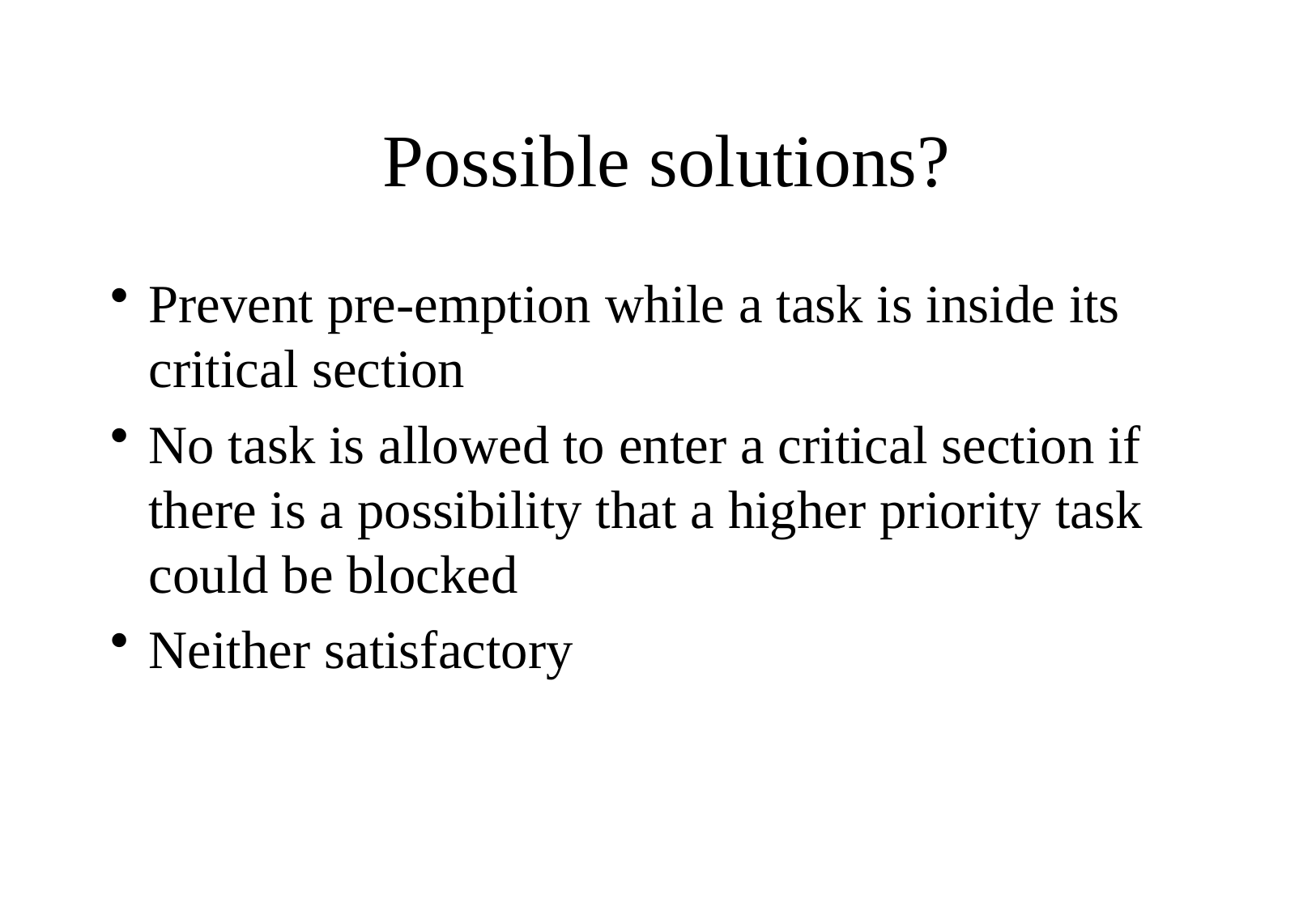

# Possible solutions?
Prevent pre-emption while a task is inside its critical section
No task is allowed to enter a critical section if there is a possibility that a higher priority task could be blocked
Neither satisfactory